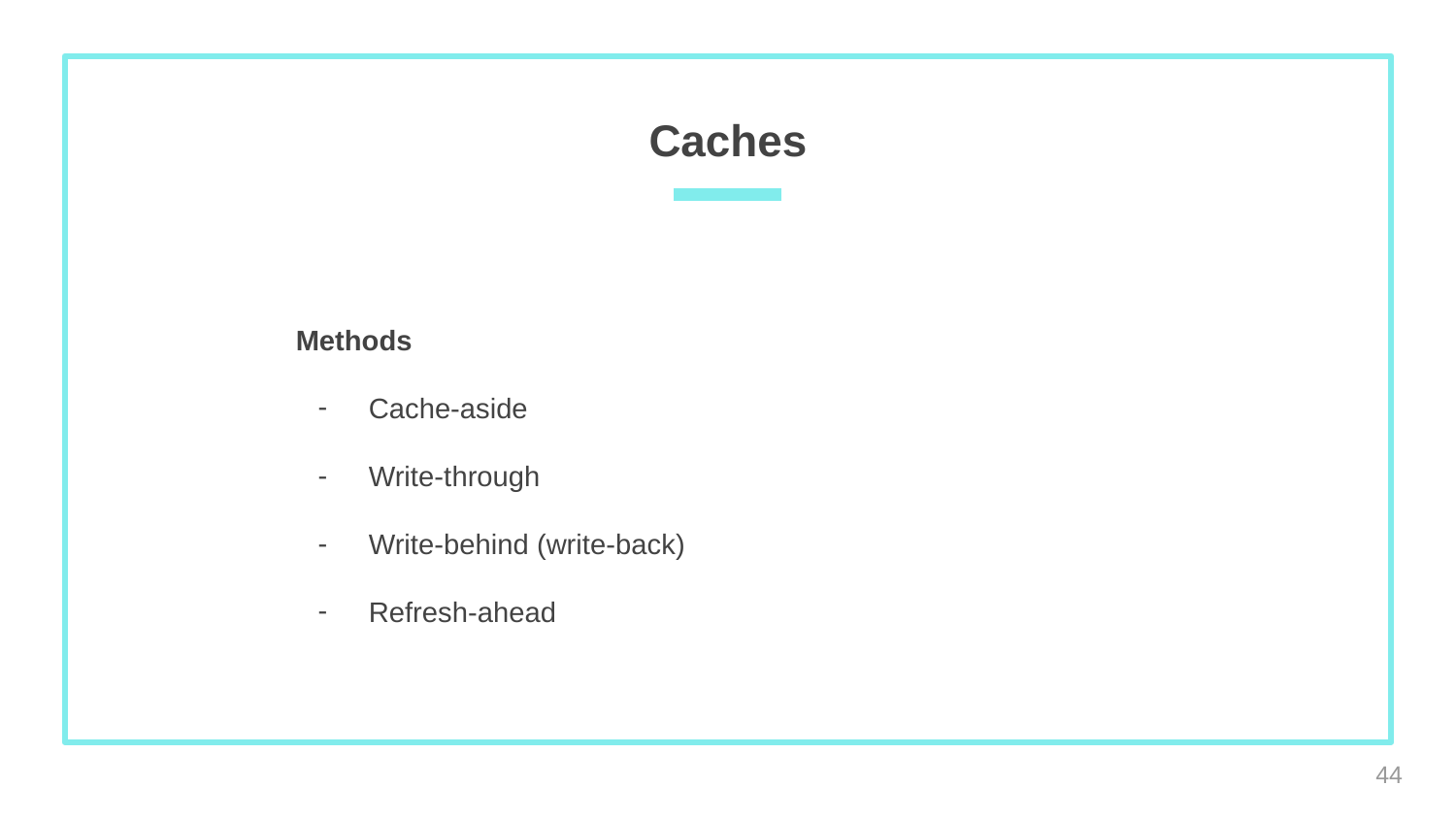

# Caches
Methods
Cache-aside
Write-through
Write-behind (write-back)
Refresh-ahead
44